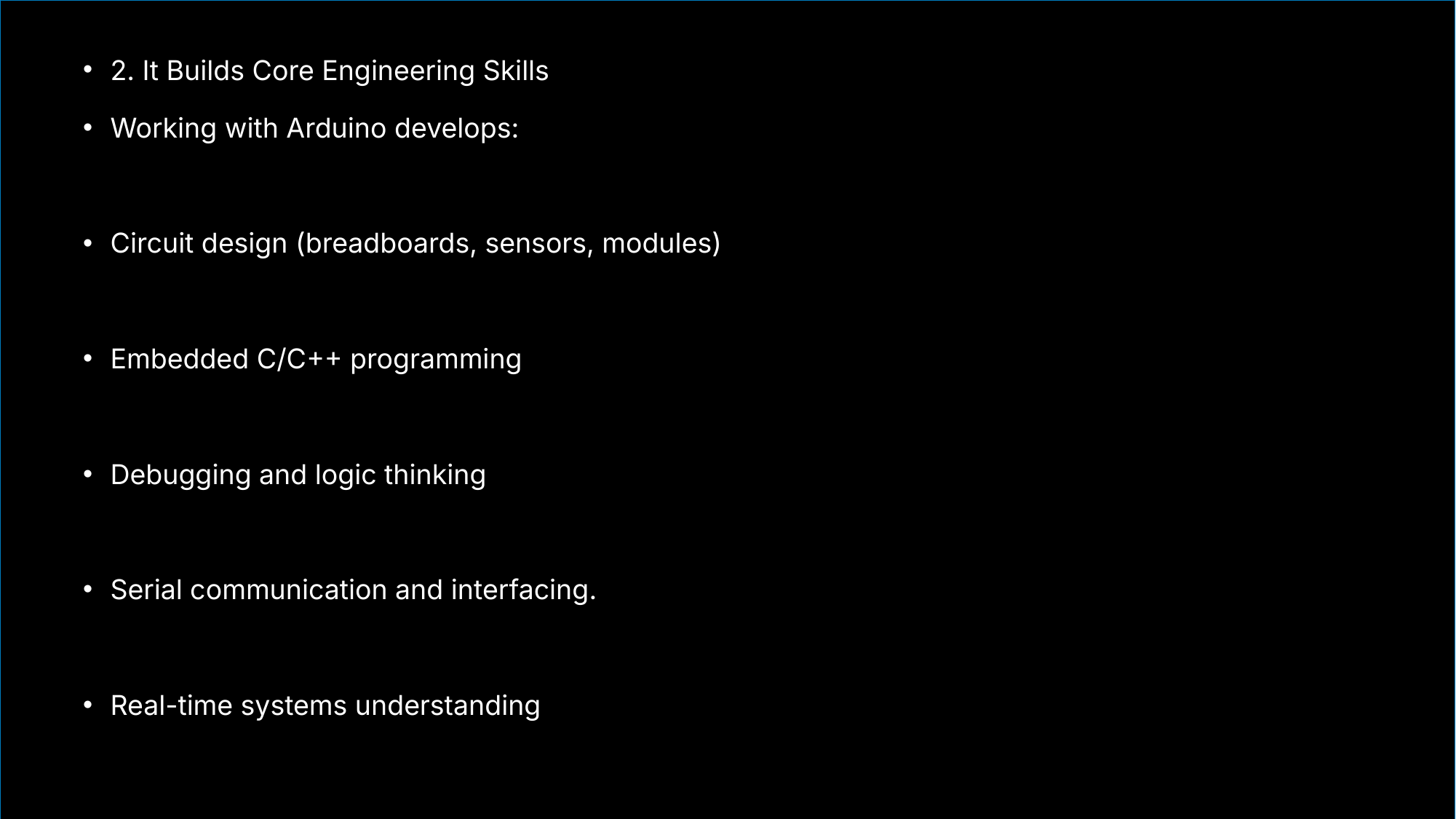

2. It Builds Core Engineering Skills
Working with Arduino develops:

Circuit design (breadboards, sensors, modules)

Embedded C/C++ programming

Debugging and logic thinking

Serial communication and interfacing.

Real-time systems understanding